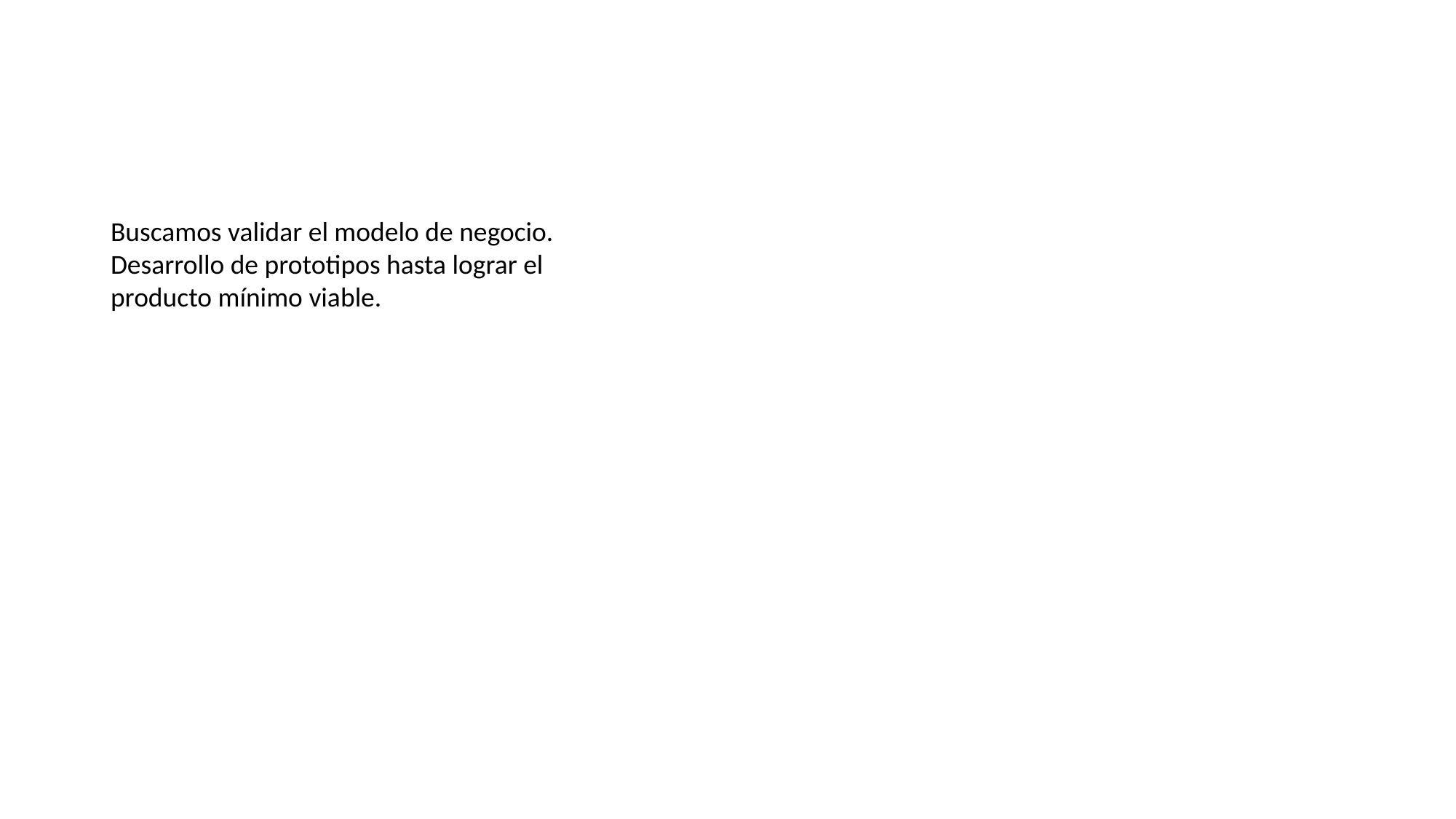

#
Buscamos validar el modelo de negocio.
Desarrollo de prototipos hasta lograr el producto mínimo viable.